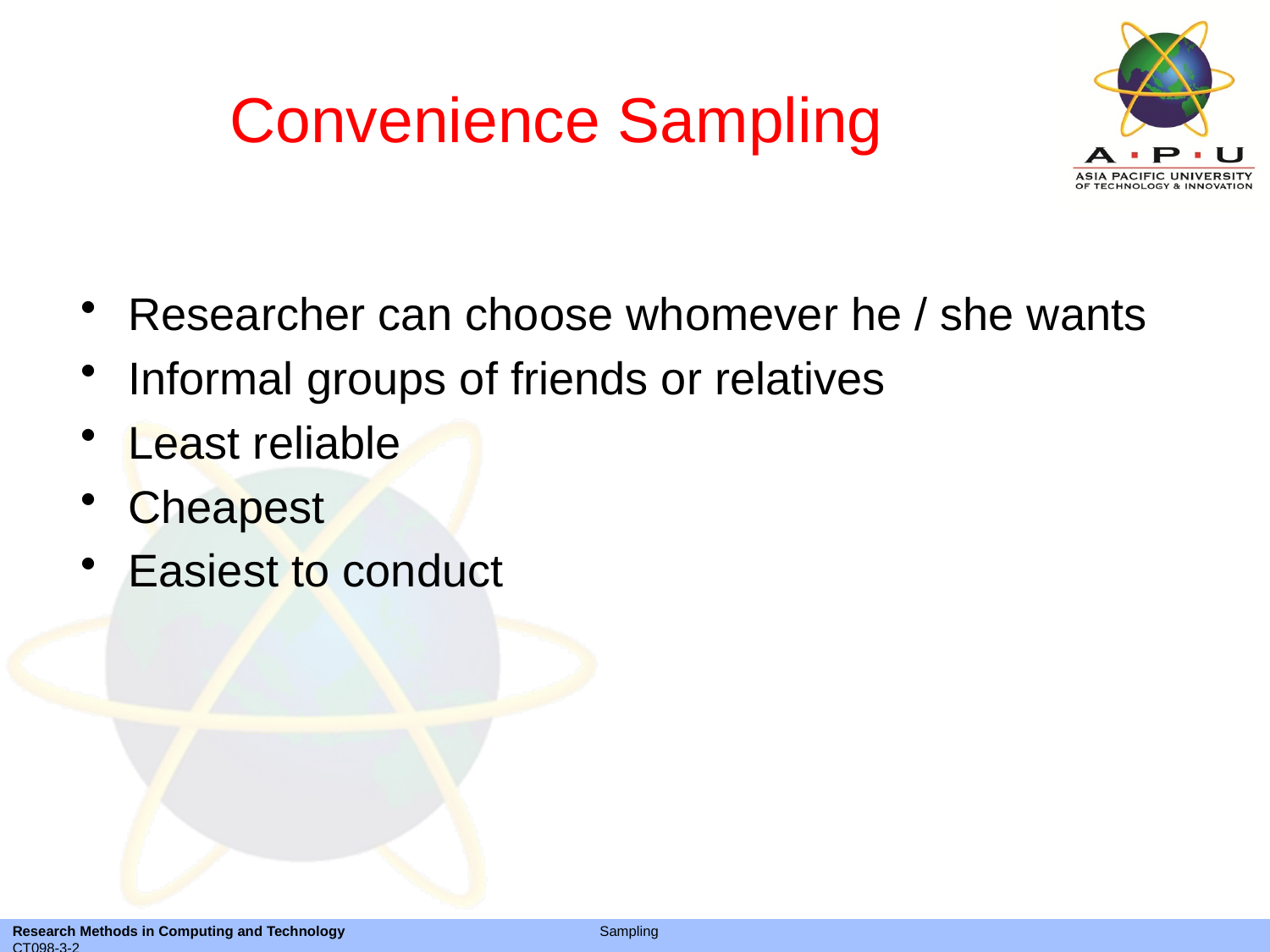

# Convenience Sampling
Researcher can choose whomever he / she wants
Informal groups of friends or relatives
Least reliable
Cheapest
Easiest to conduct